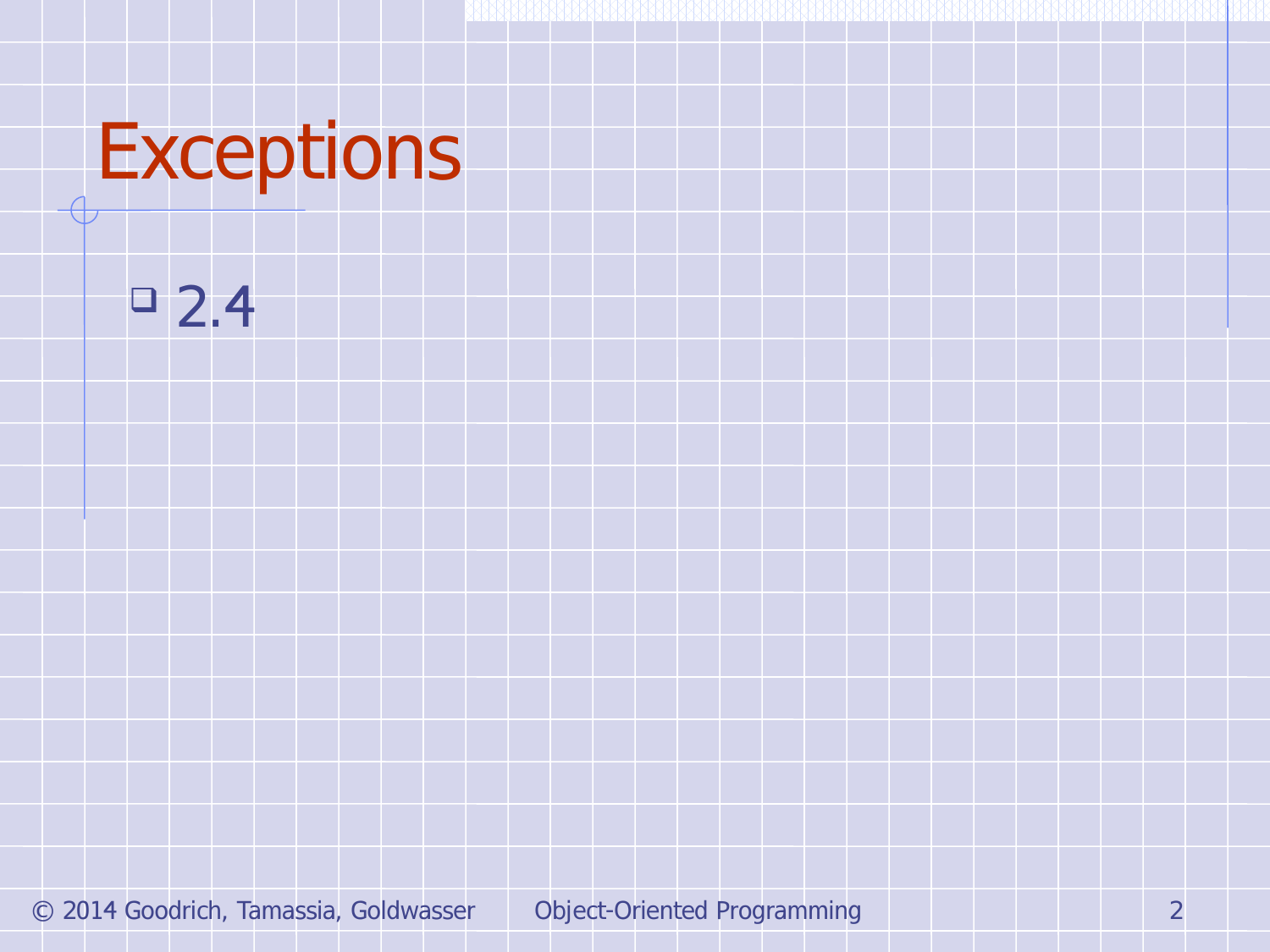

# Exceptions
2.4
© 2014 Goodrich, Tamassia, Goldwasser
Object-Oriented Programming
2